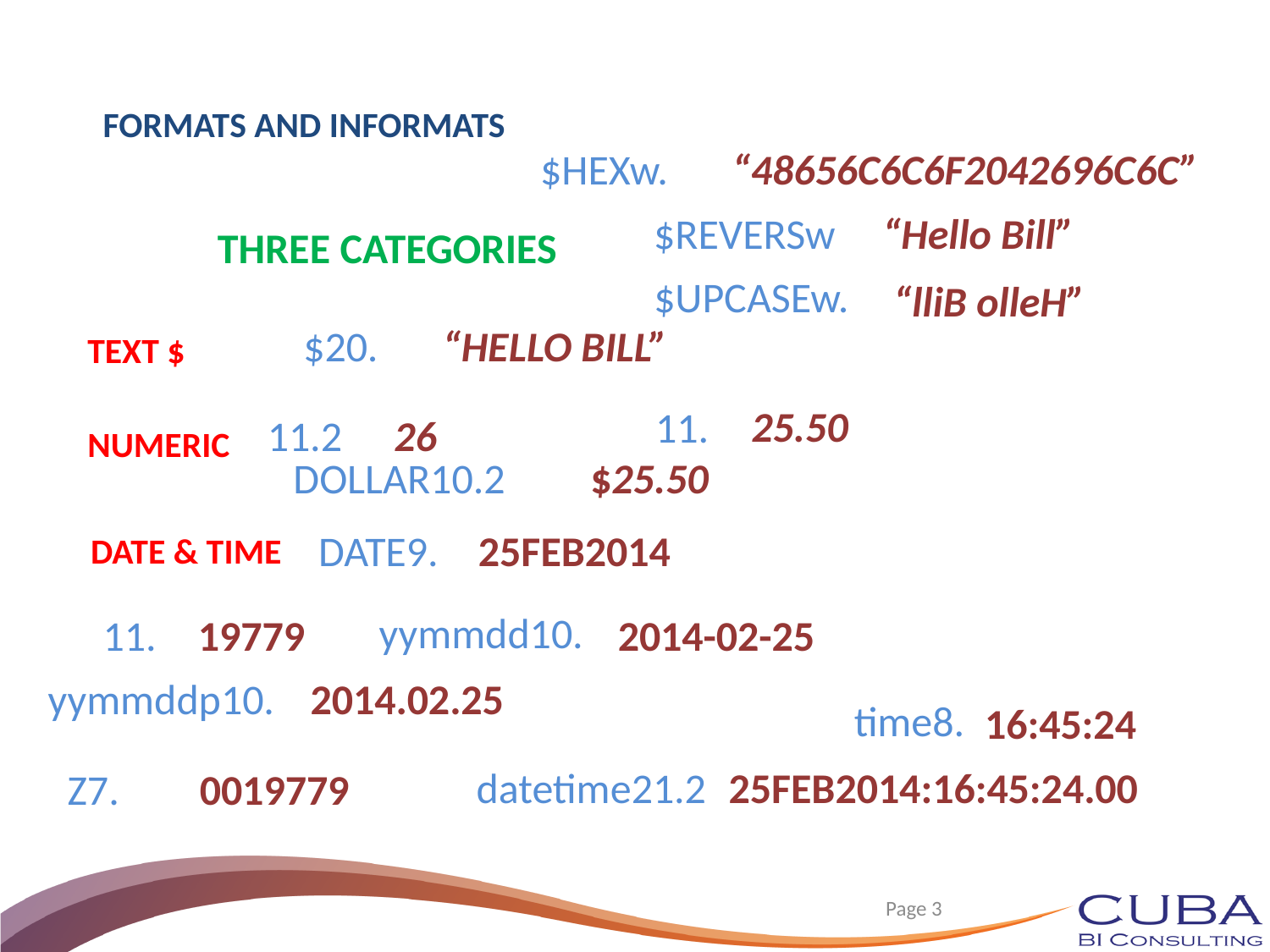

Formats and informats
$HEXw.
“48656C6C6F2042696C6C”
$REVERSw
“Hello Bill”
THREE CATEGORIES
$UPCASEw.
“lliB olleH”
$20.
“HELLO BILL”
TEXT $
25.50
11.
11.2
26
NUMERIC
DOLLAR10.2
$25.50
DATE9.
25FEB2014
DATE & TIME
yymmdd10.
11.
19779
2014-02-25
2014.02.25
yymmddp10.
time8.
16:45:24
25FEB2014:16:45:24.00
datetime21.2
0019779
Z7.
  Page 3